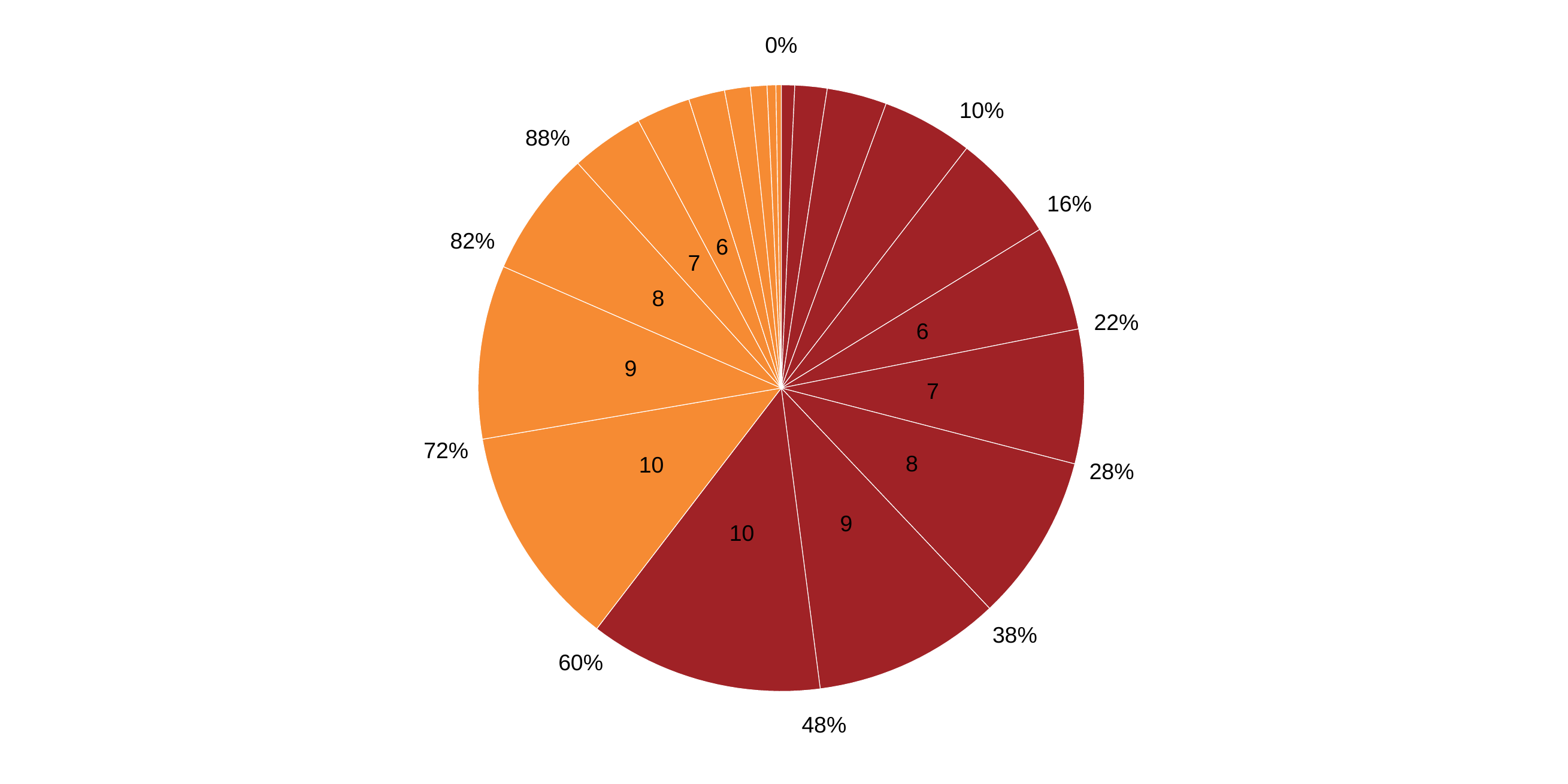

0%

10%

88%

16%

82%
6
7

8
22%
6

9
7

72%
8
10
28%
9
10
38%
60%
48%
#